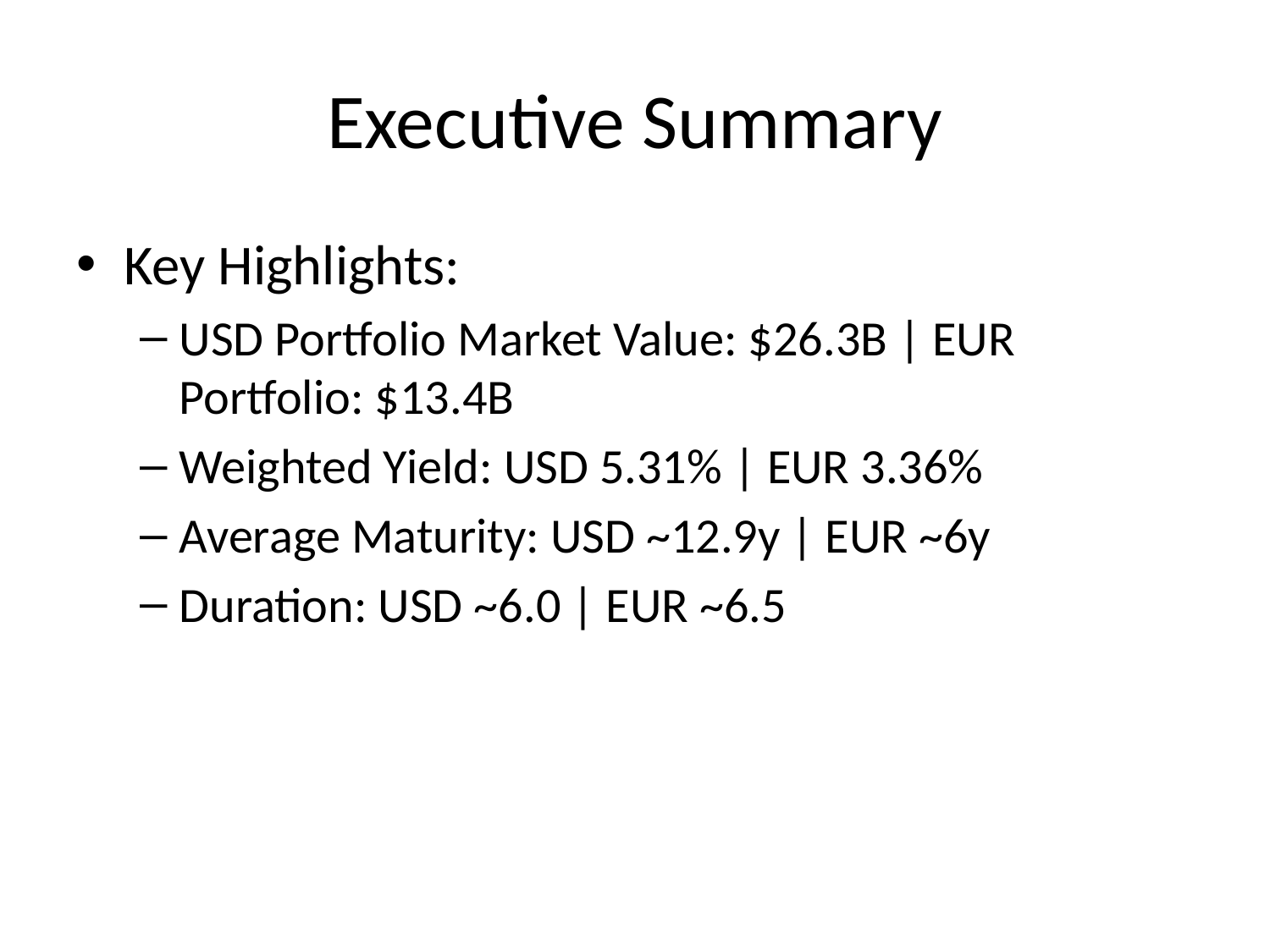

# Executive Summary
Key Highlights:
USD Portfolio Market Value: $26.3B | EUR Portfolio: $13.4B
Weighted Yield: USD 5.31% | EUR 3.36%
Average Maturity: USD ~12.9y | EUR ~6y
Duration: USD ~6.0 | EUR ~6.5